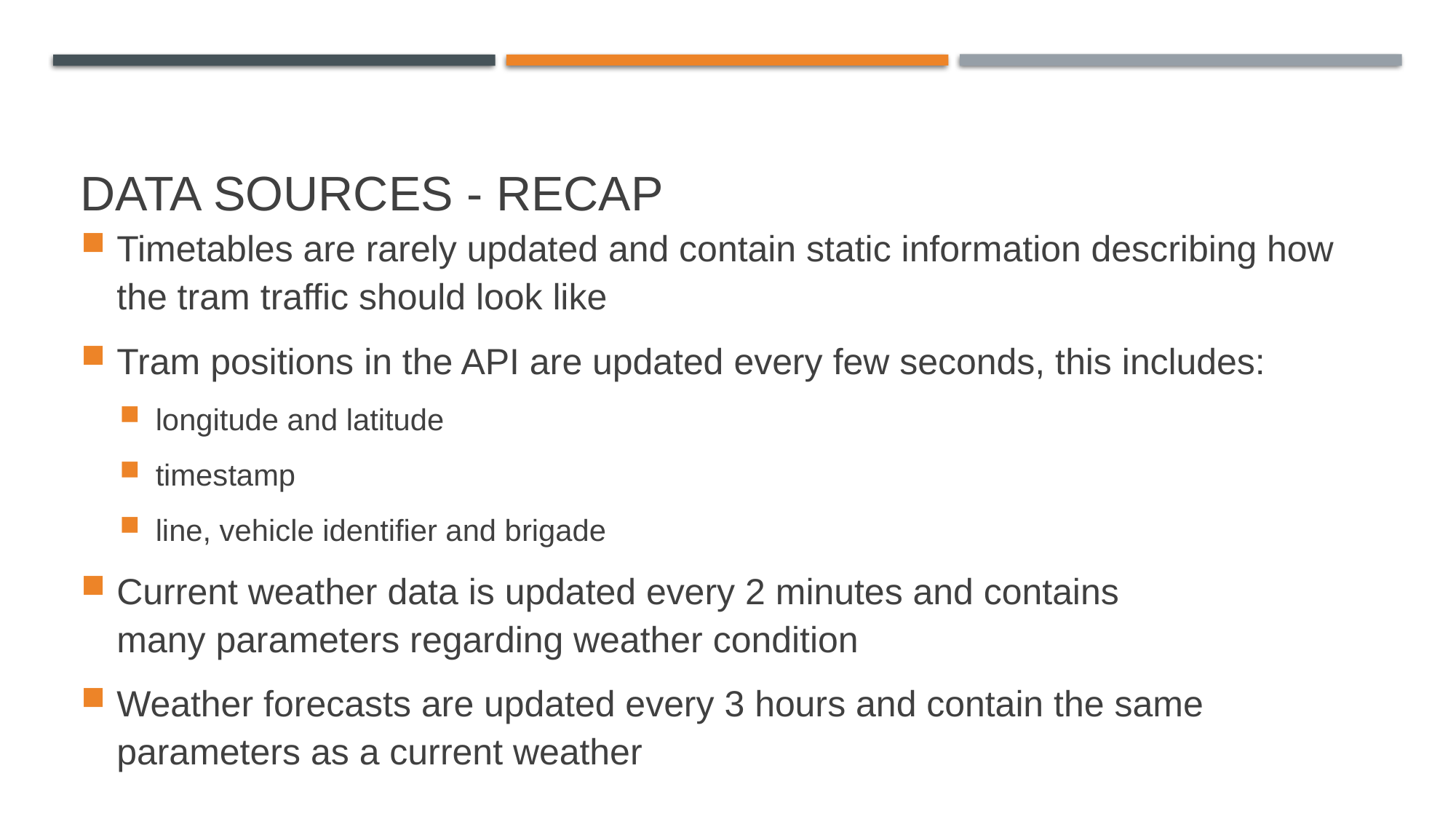

# Data sources - recap
Timetables are rarely updated and contain static information describing how the tram traffic should look like
Tram positions in the API are updated every few seconds, this includes:
longitude and latitude
timestamp
line, vehicle identifier and brigade
Current weather data is updated every 2 minutes and contains many parameters regarding weather condition
Weather forecasts are updated every 3 hours and contain the same parameters as a current weather